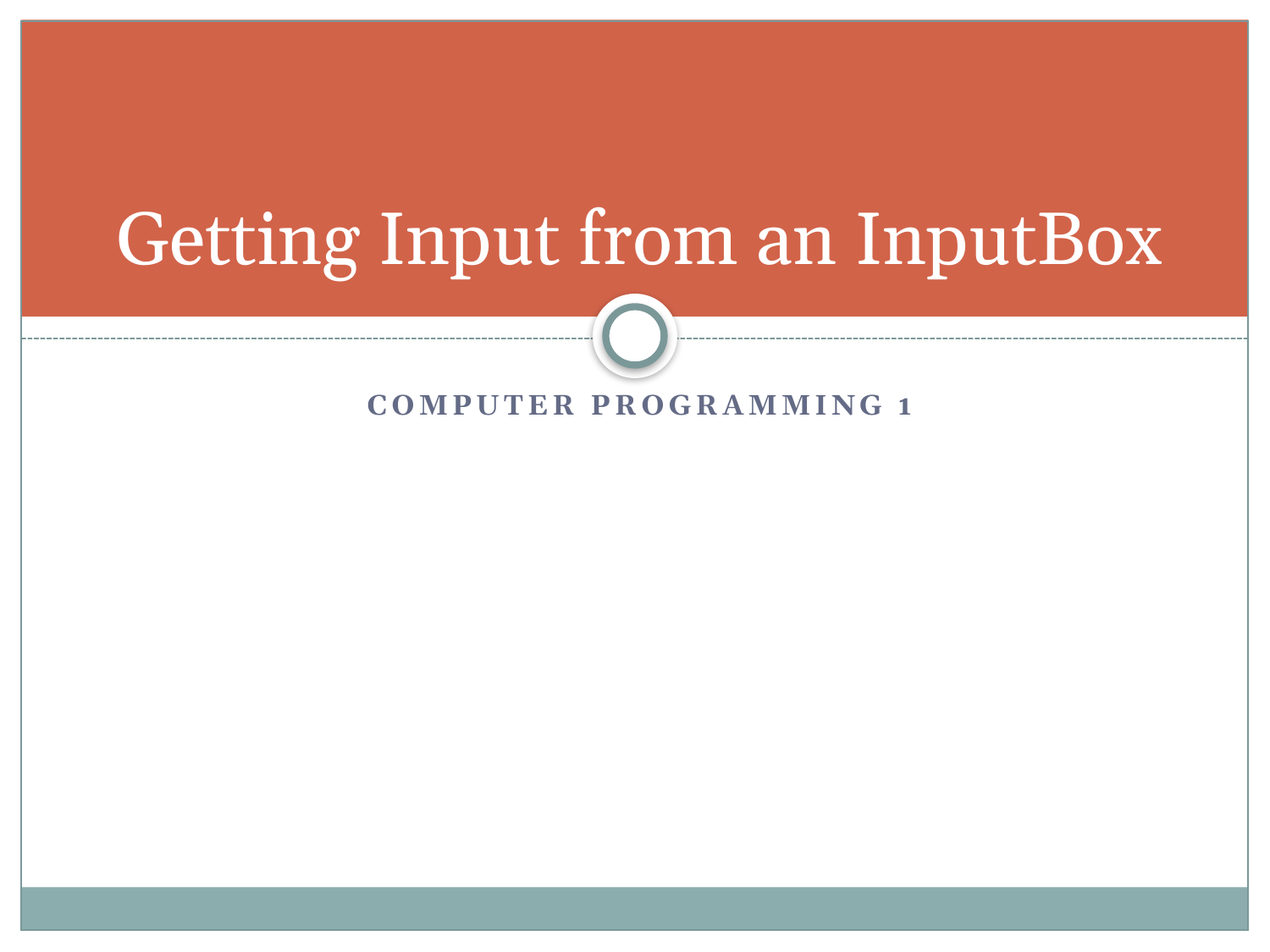

# Getting Input from an InputBox
Computer programming 1